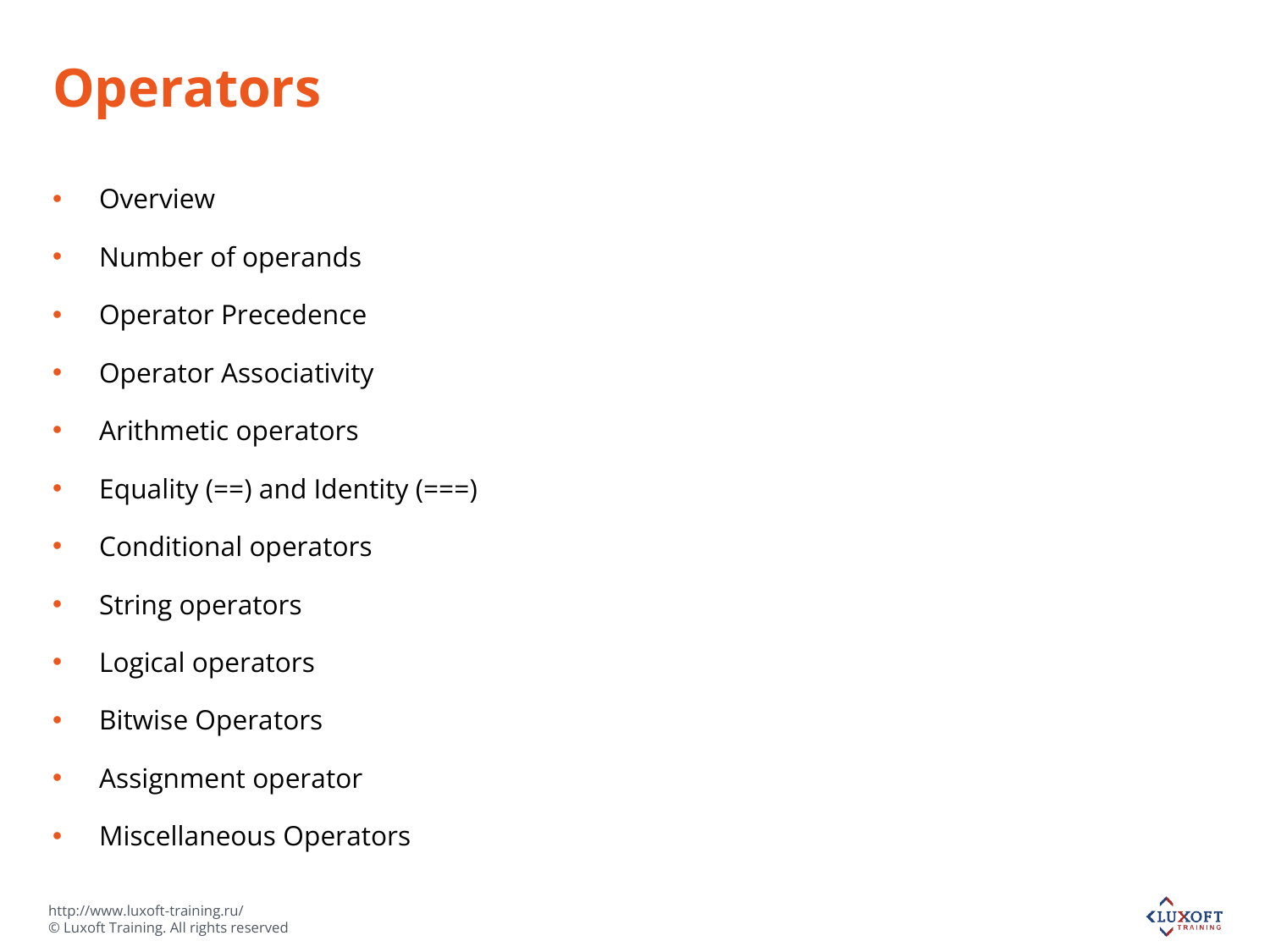

# Operators
Overview
Number of operands
Operator Precedence
Operator Associativity
Arithmetic operators
Equality (==) and Identity (===)
Conditional operators
String operators
Logical operators
Bitwise Operators
Assignment operator
Miscellaneous Operators